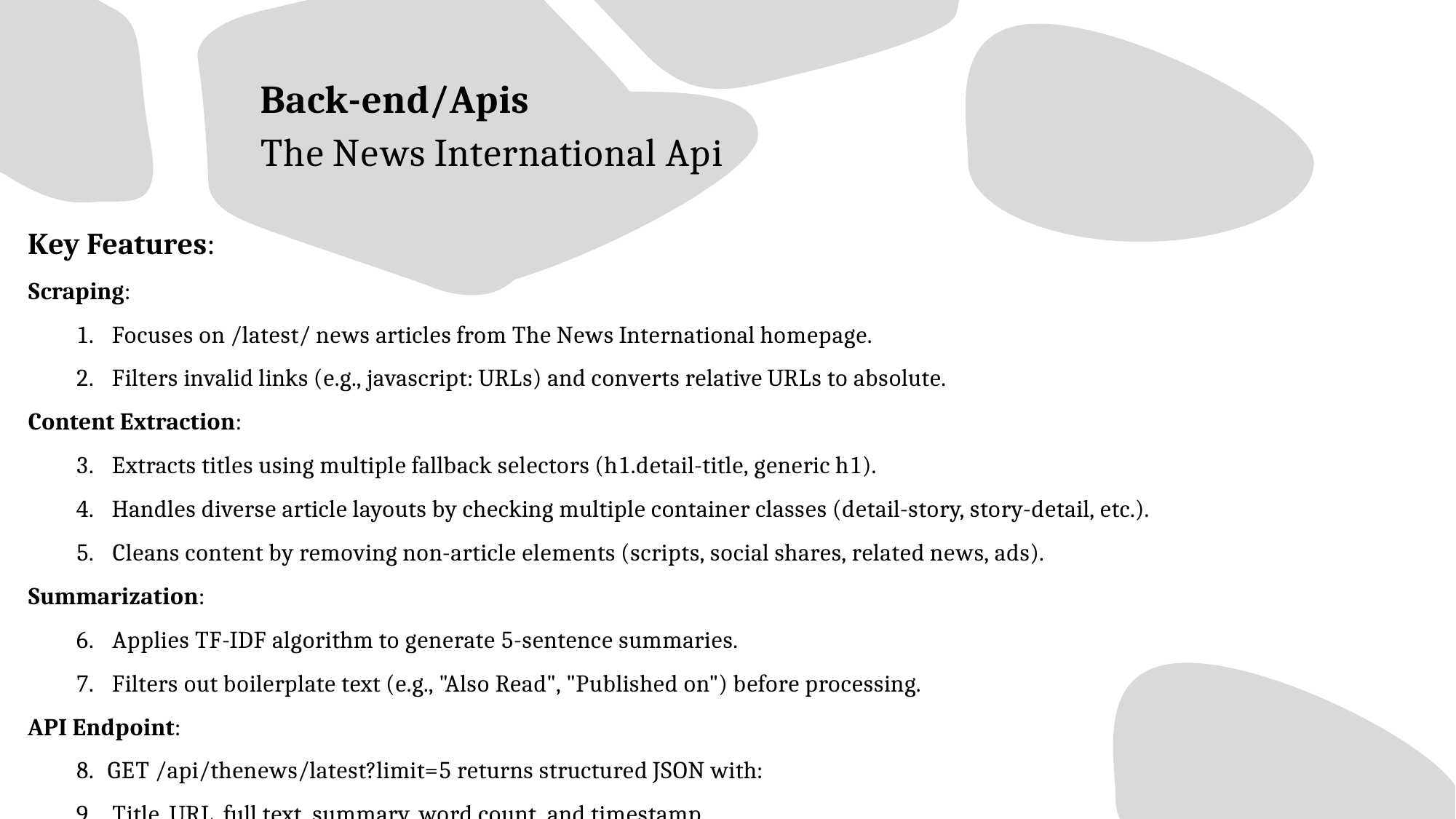

Back-end/Apis
The News International Api

Key Features:
Scraping:
Focuses on /latest/ news articles from The News International homepage.
Filters invalid links (e.g., javascript: URLs) and converts relative URLs to absolute.
Content Extraction:
Extracts titles using multiple fallback selectors (h1.detail-title, generic h1).
Handles diverse article layouts by checking multiple container classes (detail-story, story-detail, etc.).
Cleans content by removing non-article elements (scripts, social shares, related news, ads).
Summarization:
Applies TF-IDF algorithm to generate 5-sentence summaries.
Filters out boilerplate text (e.g., "Also Read", "Published on") before processing.
API Endpoint:
GET /api/thenews/latest?limit=5 returns structured JSON with:
Title, URL, full text, summary, word count, and timestamp.